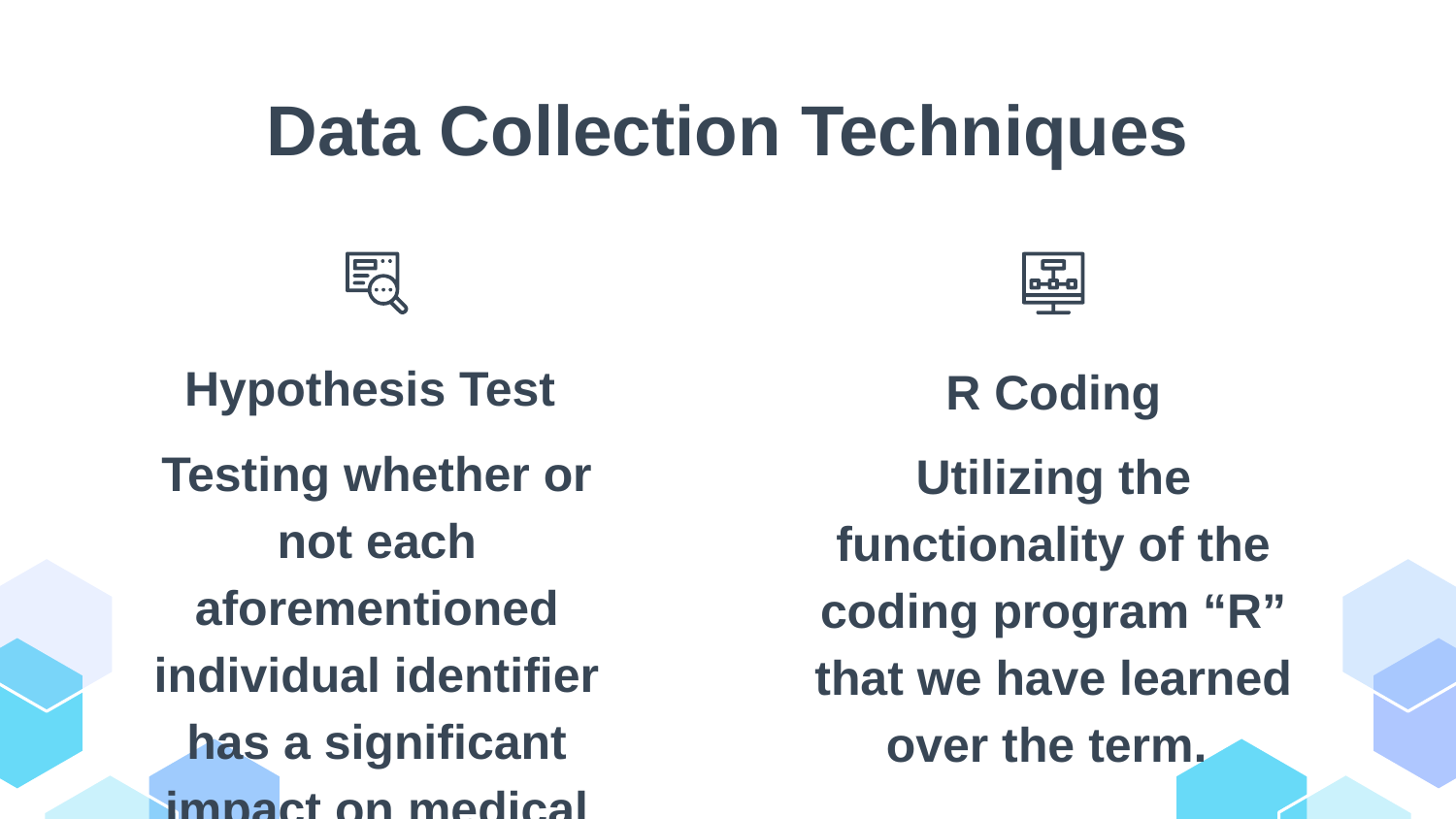

# Data Collection Techniques

Hypothesis Test
R Coding
Testing whether or not each aforementioned individual identifier has a significant impact on medical costs.

Utilizing the functionality of the coding program “R” that we have learned over the term.